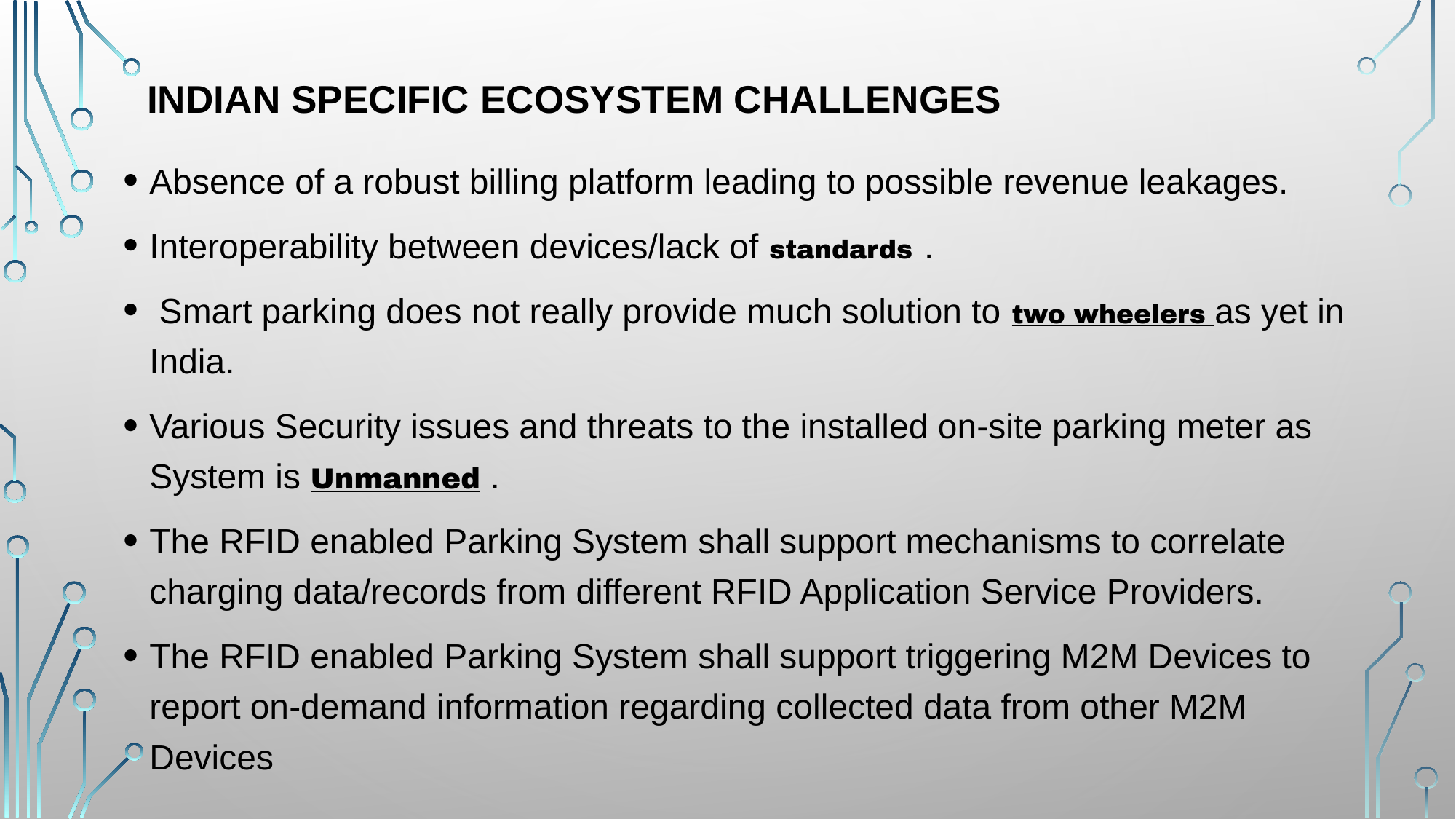

# Indian Specific Ecosystem Challenges
Absence of a robust billing platform leading to possible revenue leakages.
Interoperability between devices/lack of standards .
 Smart parking does not really provide much solution to two wheelers as yet in India.
Various Security issues and threats to the installed on-site parking meter as System is Unmanned .
The RFID enabled Parking System shall support mechanisms to correlate charging data/records from different RFID Application Service Providers.
The RFID enabled Parking System shall support triggering M2M Devices to report on-demand information regarding collected data from other M2M Devices